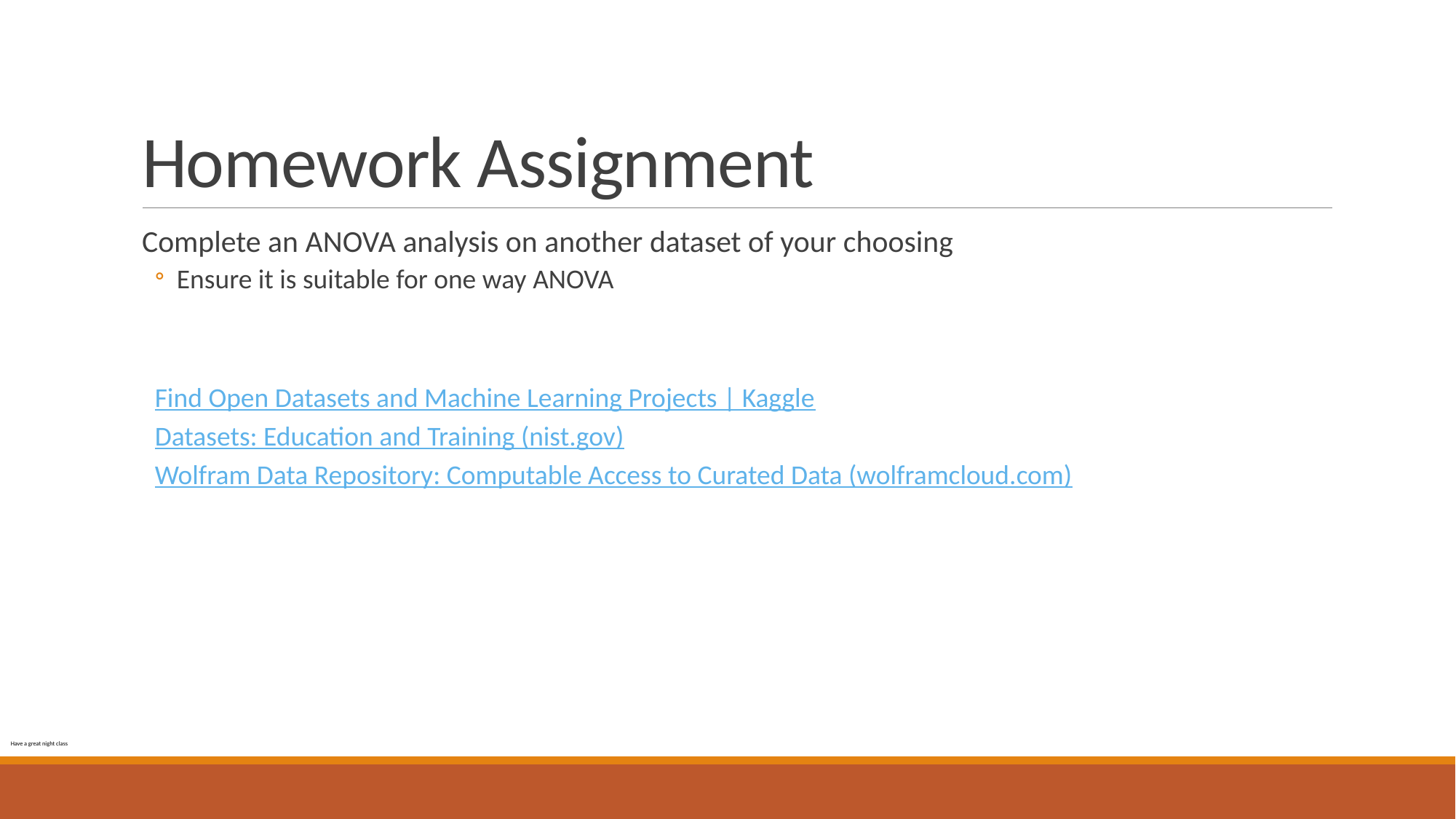

# Homework Assignment
Complete an ANOVA analysis on another dataset of your choosing
Ensure it is suitable for one way ANOVA

Find Open Datasets and Machine Learning Projects | Kaggle
Datasets: Education and Training (nist.gov)
Wolfram Data Repository: Computable Access to Curated Data (wolframcloud.com)

Have a great night class